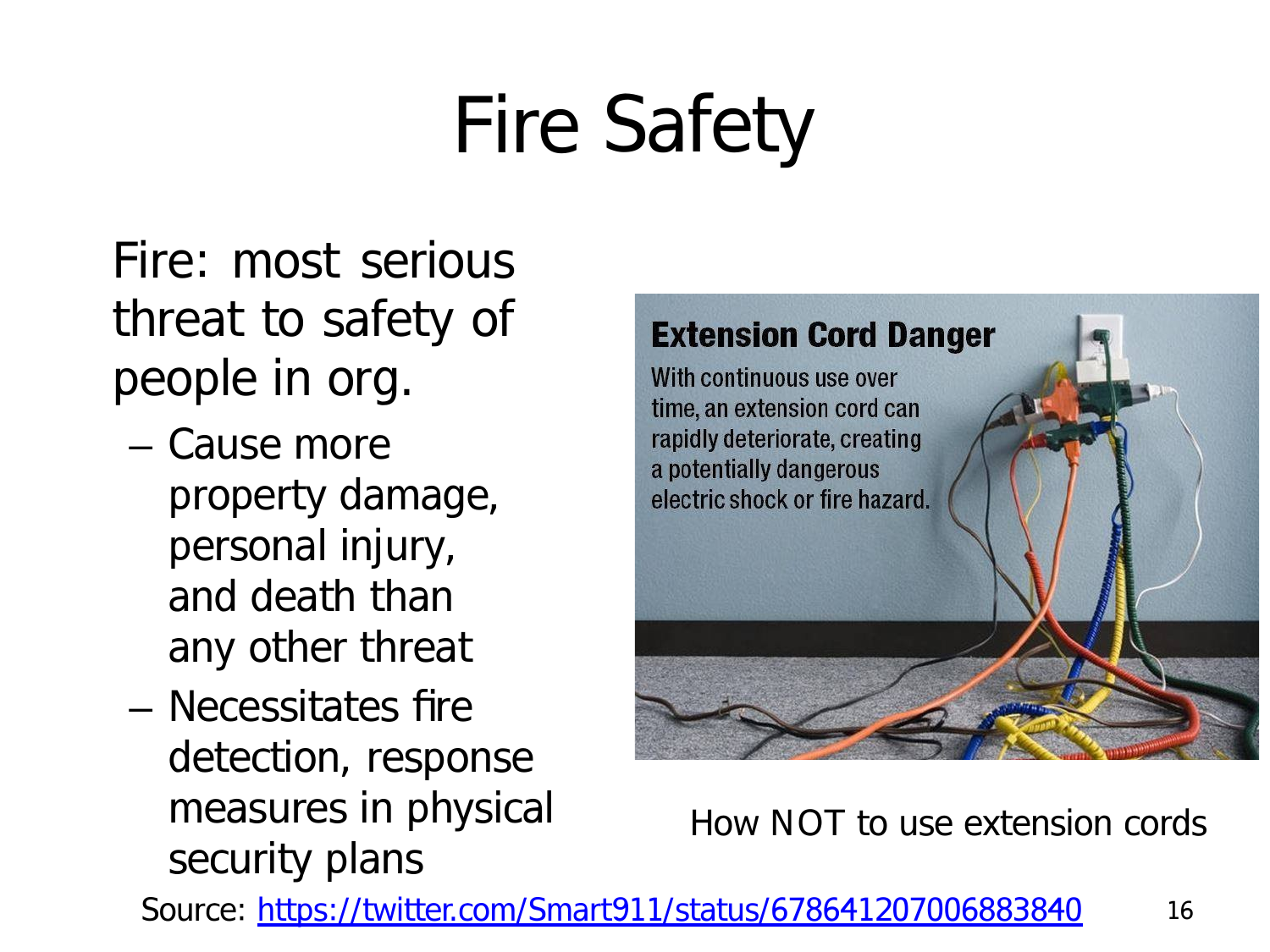

Fire
	Fire: most serious threat to safety of people in org.
– Cause more property damage, personal injury, and death than any other threat
– Necessitates fire detection, response measures in physical security plans
Safety

How NOT
to use extension cords
Source: https://twitter.com/Smart911/status/678641207006883840
16